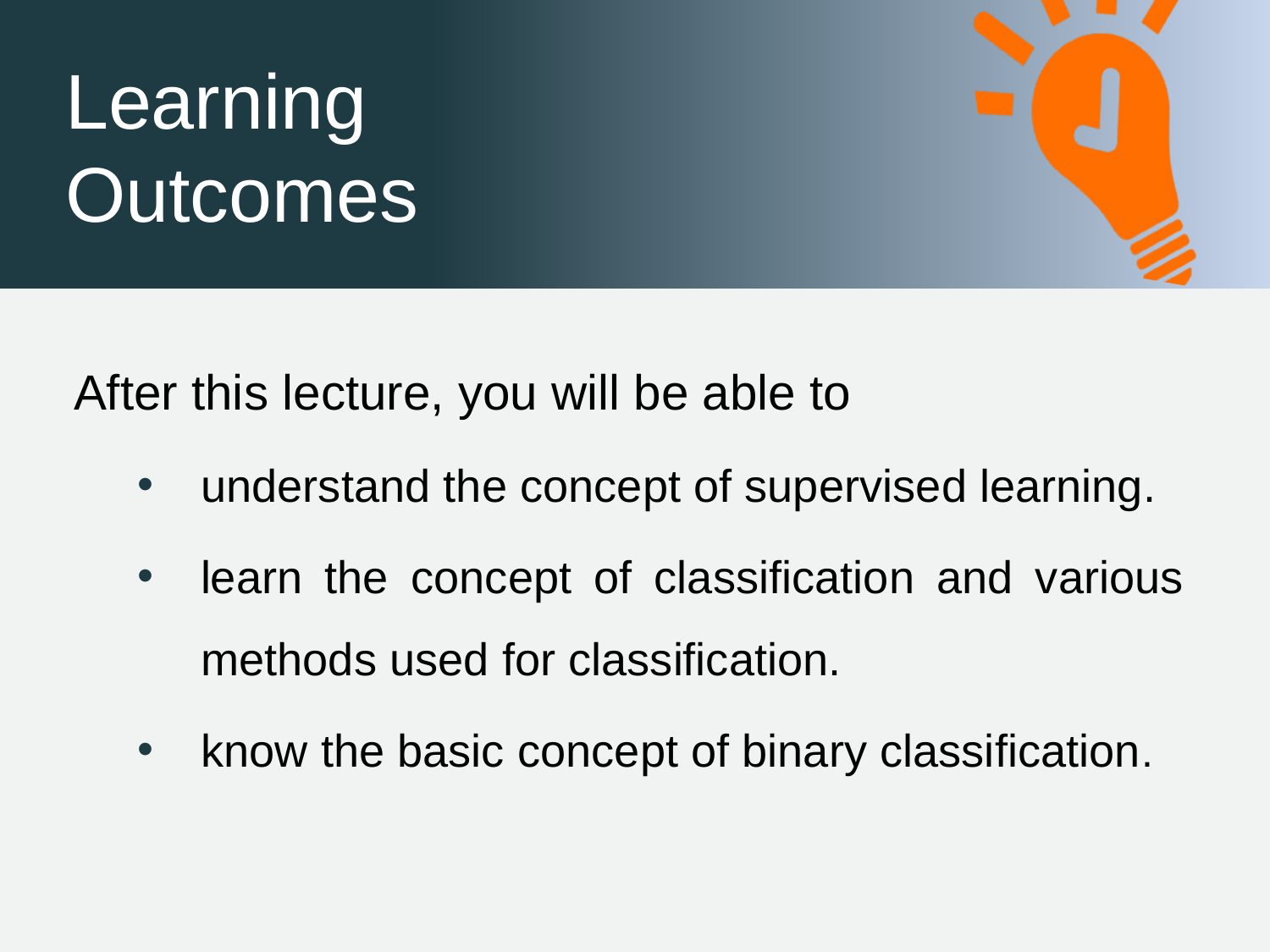

After this lecture, you will be able to
understand the concept of supervised learning.
learn the concept of classification and various methods used for classification.
know the basic concept of binary classification.